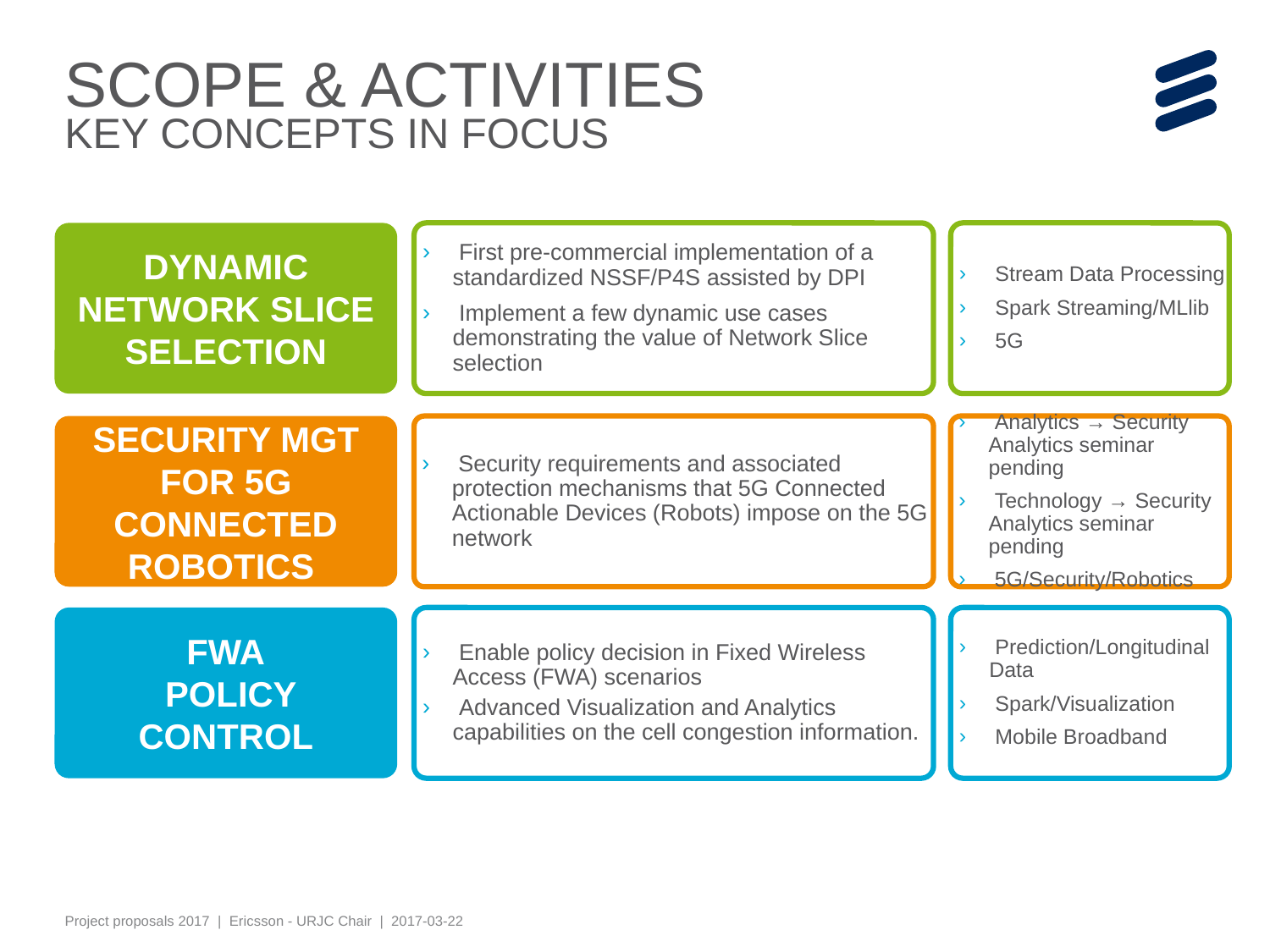

# SCOPE & ACTIVITIES KEY CONCEPTS IN FOCUS
DYNAMIC NETWORK SLICE SELECTION
 First pre-commercial implementation of a standardized NSSF/P4S assisted by DPI
 Implement a few dynamic use cases demonstrating the value of Network Slice selection
 Stream Data Processing
 Spark Streaming/MLlib
 5G
SECURITY MGT FOR 5G CONNECTED ROBOTICS
 Security requirements and associated protection mechanisms that 5G Connected Actionable Devices (Robots) impose on the 5G network
 Analytics → Security Analytics seminar pending
 Technology → Security Analytics seminar pending
 5G/Security/Robotics
FWA
 POLICY CONTROL
 Enable policy decision in Fixed Wireless Access (FWA) scenarios
 Advanced Visualization and Analytics capabilities on the cell congestion information.
 Prediction/Longitudinal Data
 Spark/Visualization
 Mobile Broadband